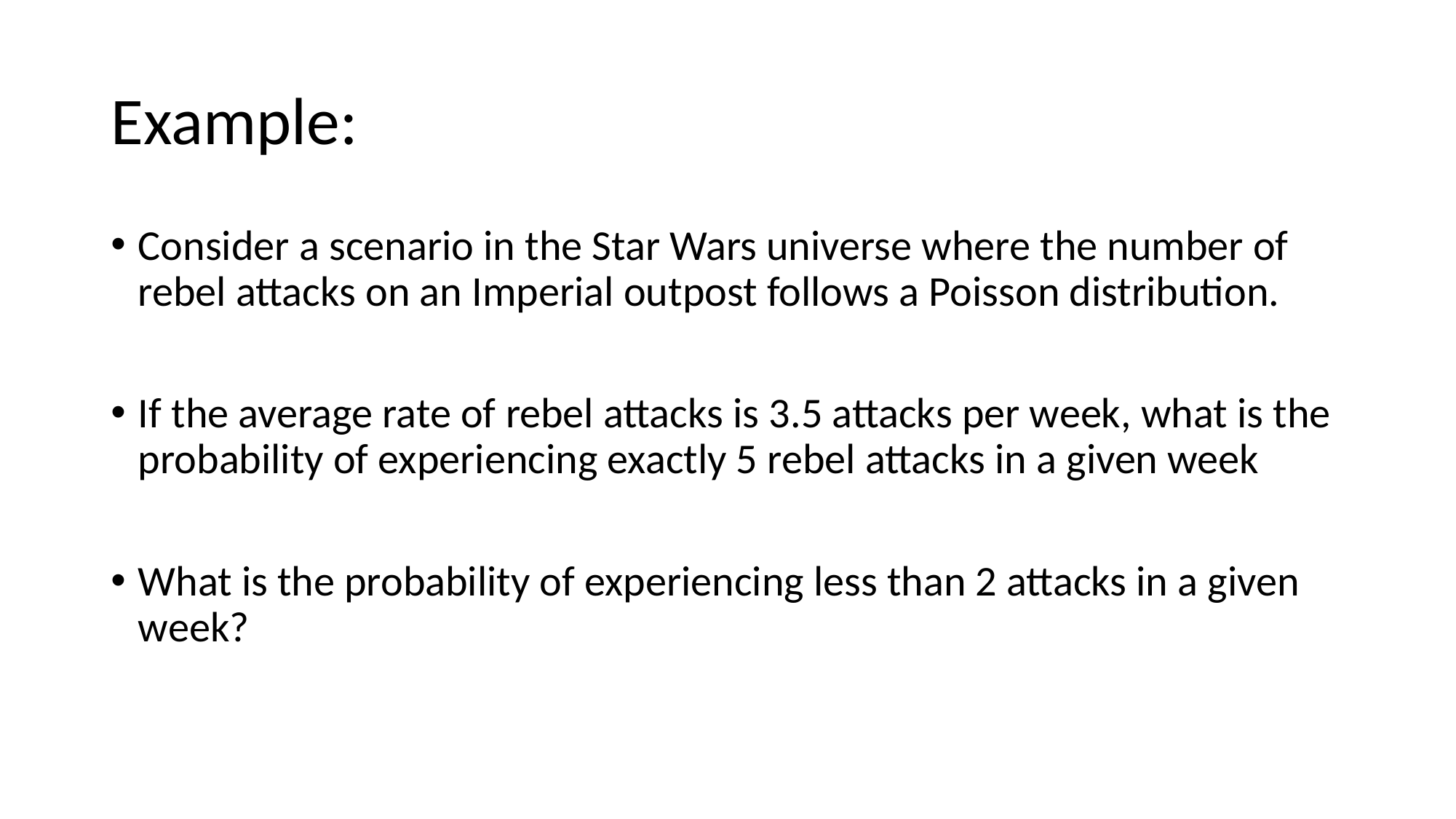

# Example:
Consider a scenario in the Star Wars universe where the number of rebel attacks on an Imperial outpost follows a Poisson distribution.

If the average rate of rebel attacks is 3.5 attacks per week, what is the probability of experiencing exactly 5 rebel attacks in a given week

What is the probability of experiencing less than 2 attacks in a given week?